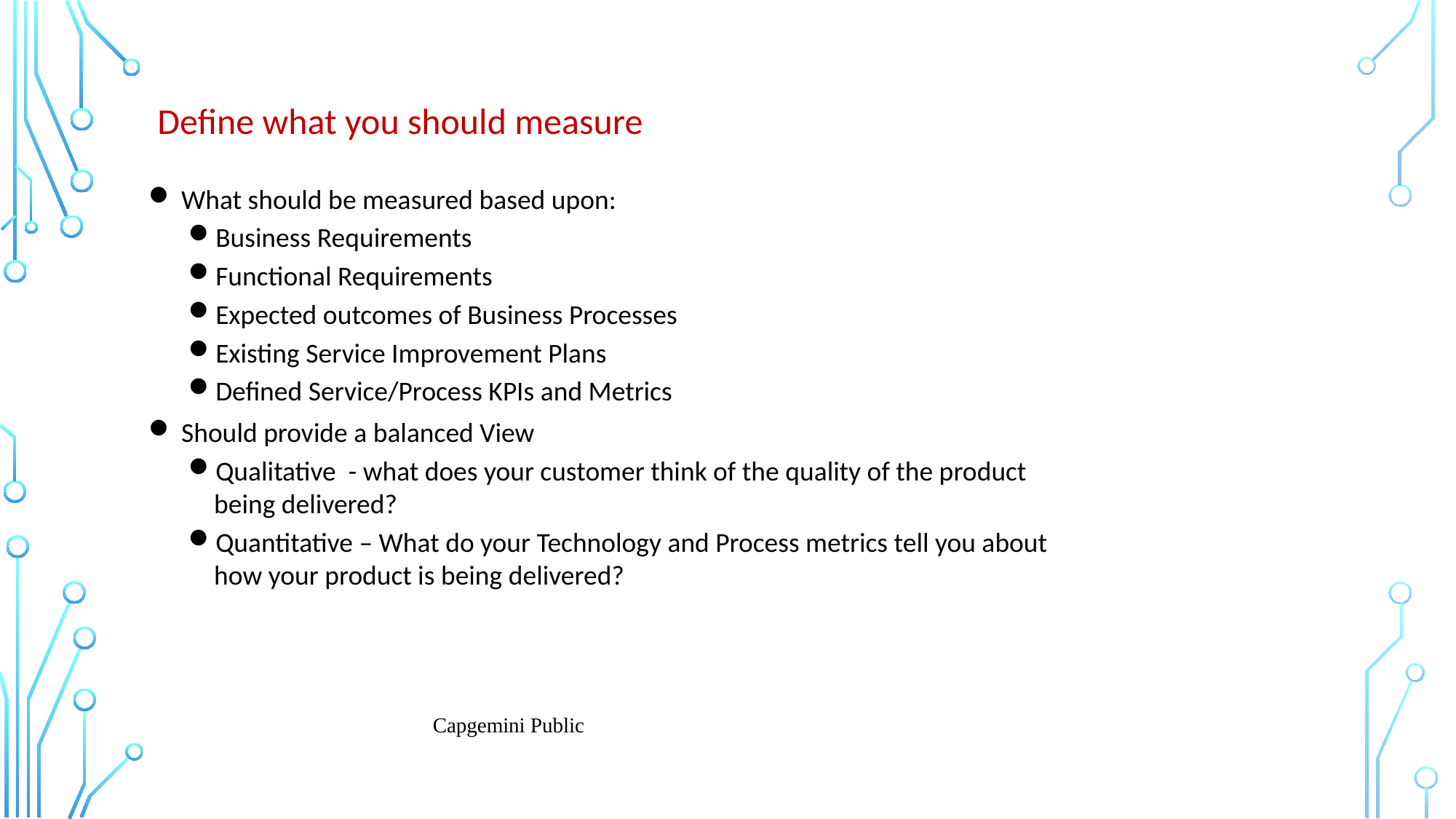

Define what you should measure
What should be measured based upon:
Business Requirements
Functional Requirements
Expected outcomes of Business Processes
Existing Service Improvement Plans
Defined Service/Process KPIs and Metrics
Should provide a balanced View
Qualitative  - what does your customer think of the quality of the product being delivered?
Quantitative – What do your Technology and Process metrics tell you about how your product is being delivered?

Capgemini Public